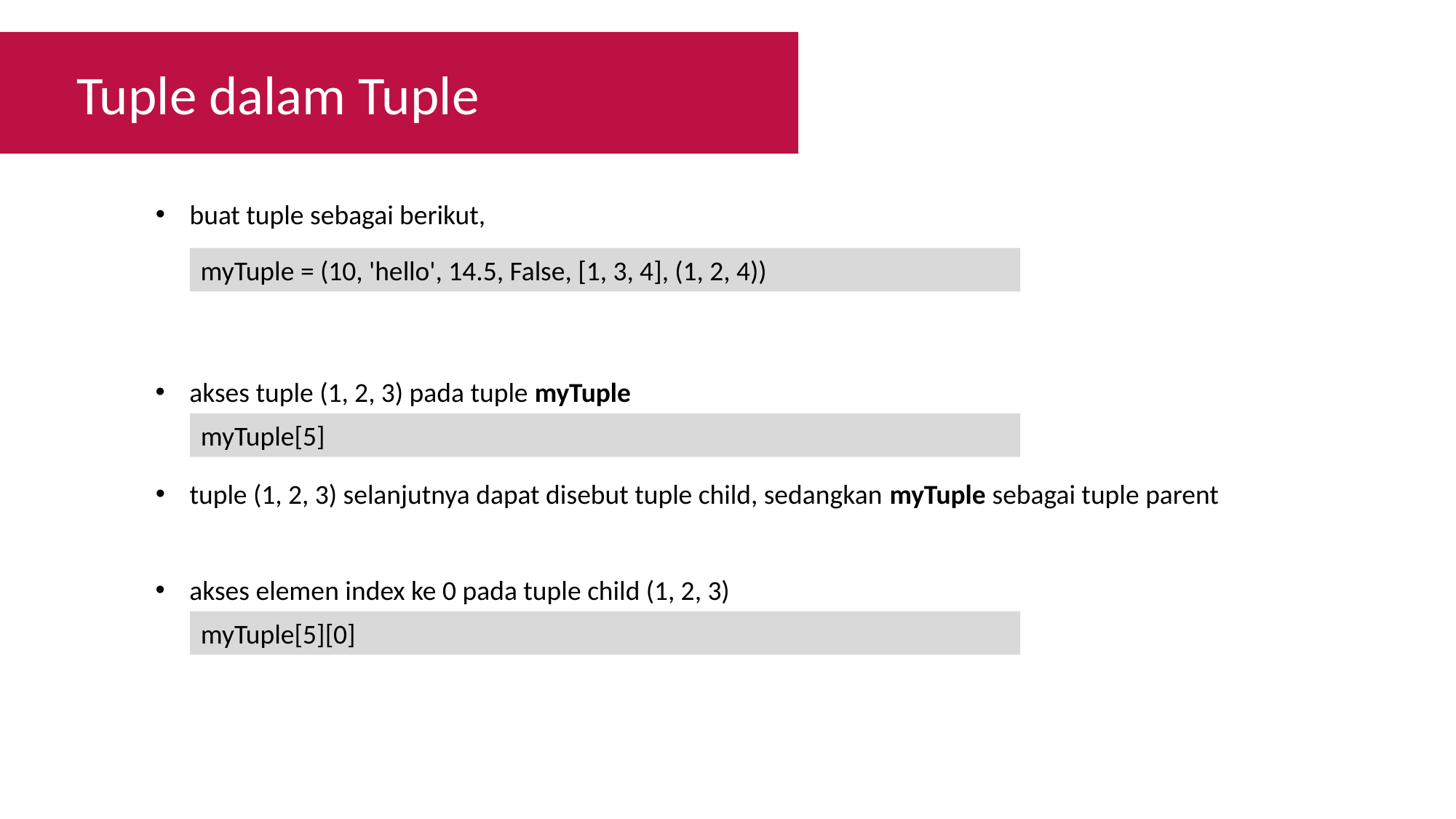

Tuple dalam Tuple
buat tuple sebagai berikut,
myTuple = (10, 'hello', 14.5, False, [1, 3, 4], (1, 2, 4))
akses tuple (1, 2, 3) pada tuple myTuple
myTuple[5]
tuple (1, 2, 3) selanjutnya dapat disebut tuple child, sedangkan myTuple sebagai tuple parent
akses elemen index ke 0 pada tuple child (1, 2, 3)
myTuple[5][0]